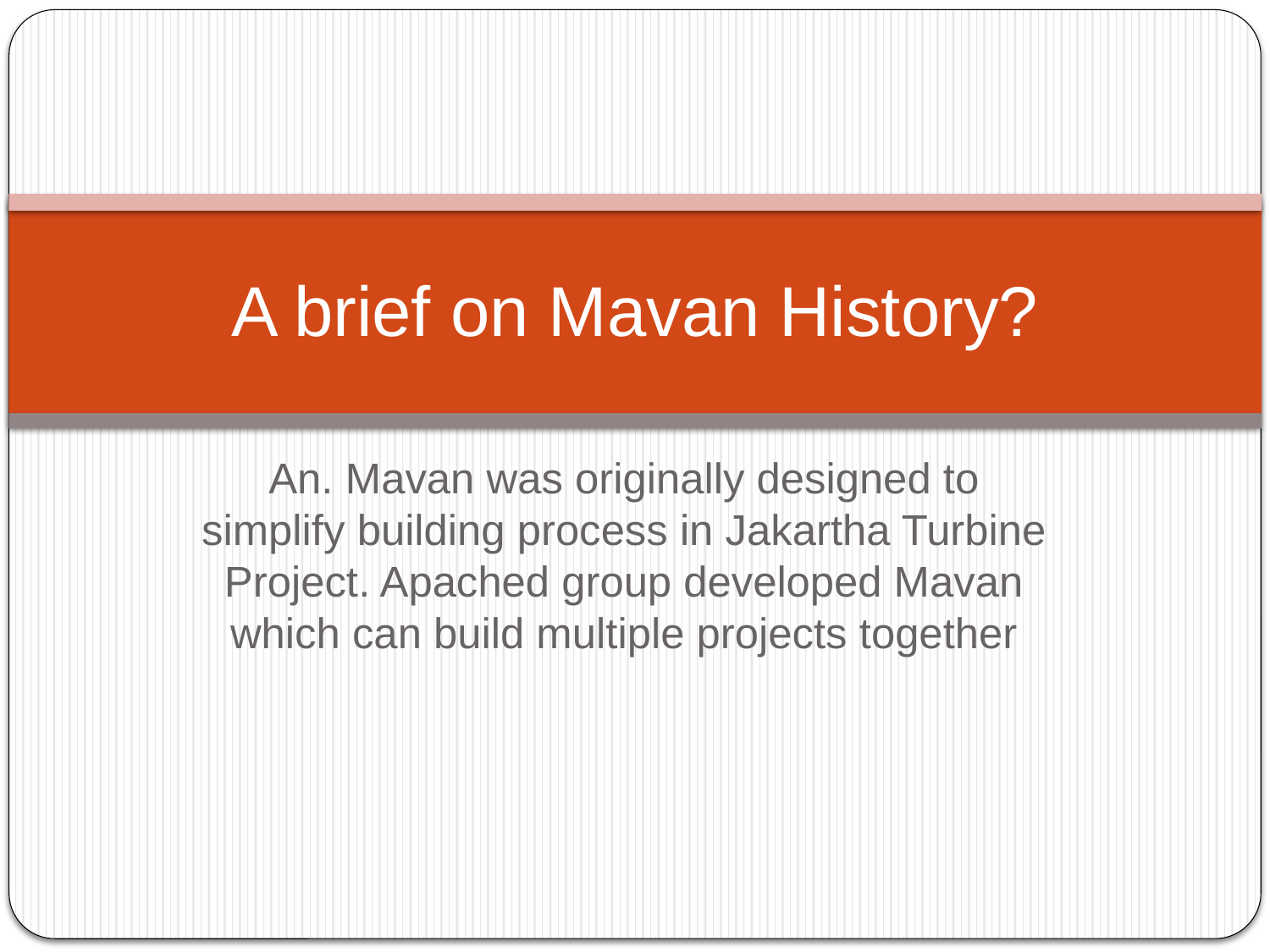

# A brief on Mavan History?
An. Mavan was originally designed to simplify building process in Jakartha Turbine Project. Apached group developed Mavan which can build multiple projects together